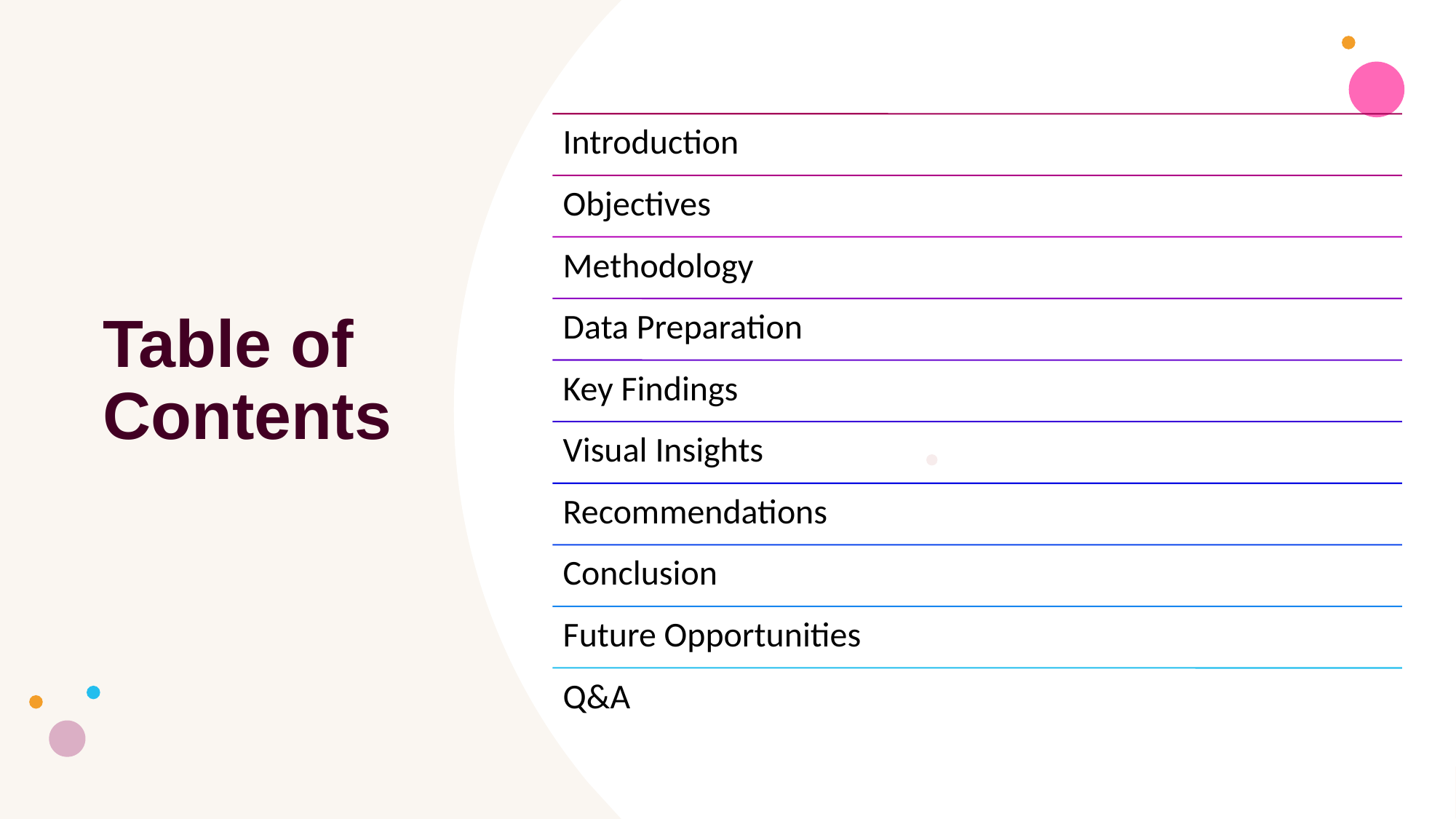

# Table of Contents
Introduction
Objectives
Methodology
Data Preparation
Key Findings
Visual Insights
Recommendations
Conclusion
Future Opportunities
Q&A